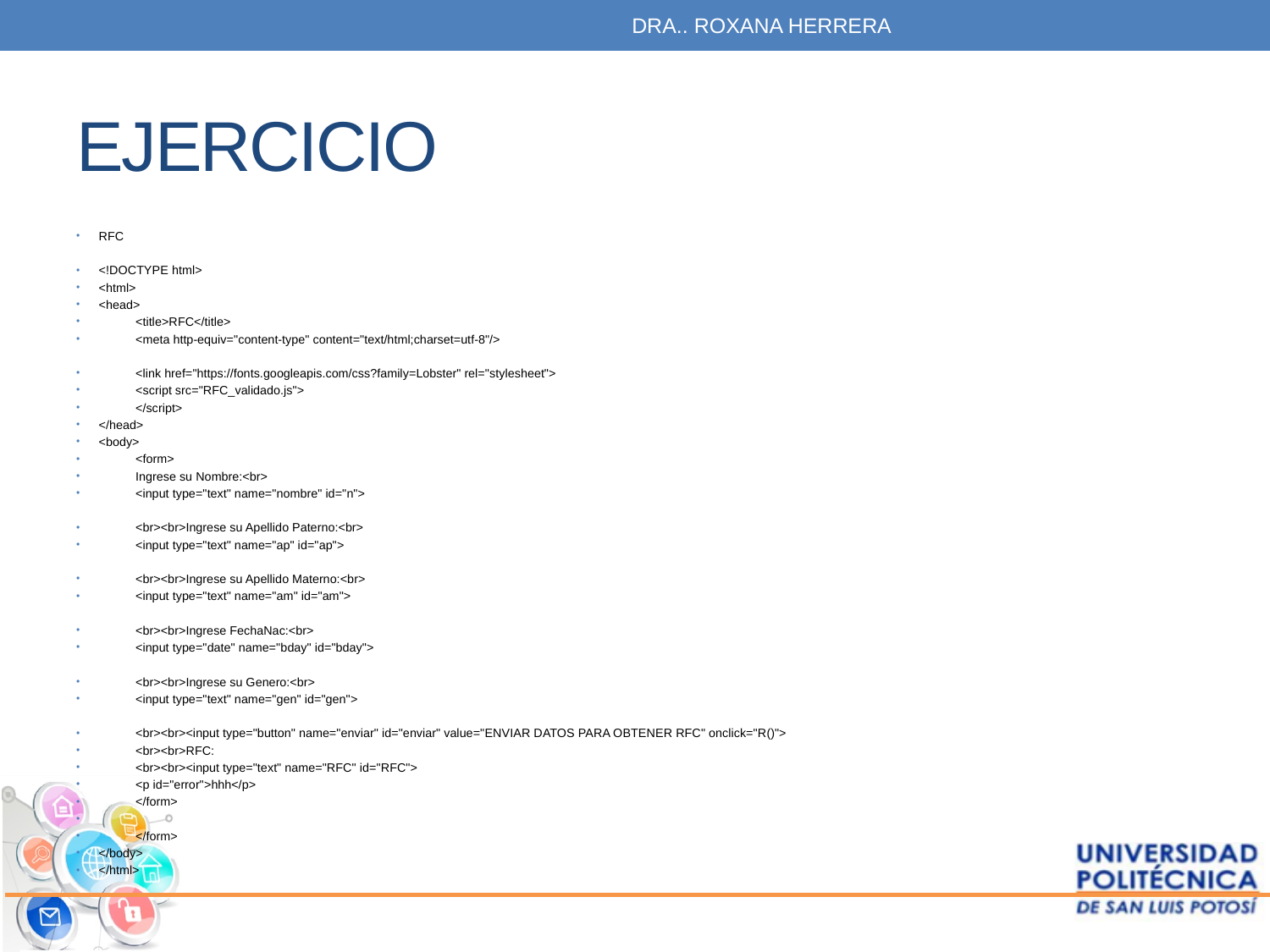

DRA.. ROXANA HERRERA
# EJERCICIO
RFC

<!DOCTYPE html>
<html>
<head>
	<title>RFC</title>
	<meta http-equiv="content-type" content="text/html;charset=utf-8"/>

	<link href="https://fonts.googleapis.com/css?family=Lobster" rel="stylesheet">
	<script src="RFC_validado.js">
	</script>
</head>
<body>
	<form>
	Ingrese su Nombre:<br>
		<input type="text" name="nombre" id="n">

		<br><br>Ingrese su Apellido Paterno:<br>
		<input type="text" name="ap" id="ap">

		<br><br>Ingrese su Apellido Materno:<br>
		<input type="text" name="am" id="am">

		<br><br>Ingrese FechaNac:<br>
		<input type="date" name="bday" id="bday">

		<br><br>Ingrese su Genero:<br>
		<input type="text" name="gen" id="gen">

		<br><br><input type="button" name="enviar" id="enviar" value="ENVIAR DATOS PARA OBTENER RFC" onclick="R()">
		<br><br>RFC:
		<br><br><input type="text" name="RFC" id="RFC">
		<p id="error">hhh</p>
		</form>

	</form>
</body>
</html>